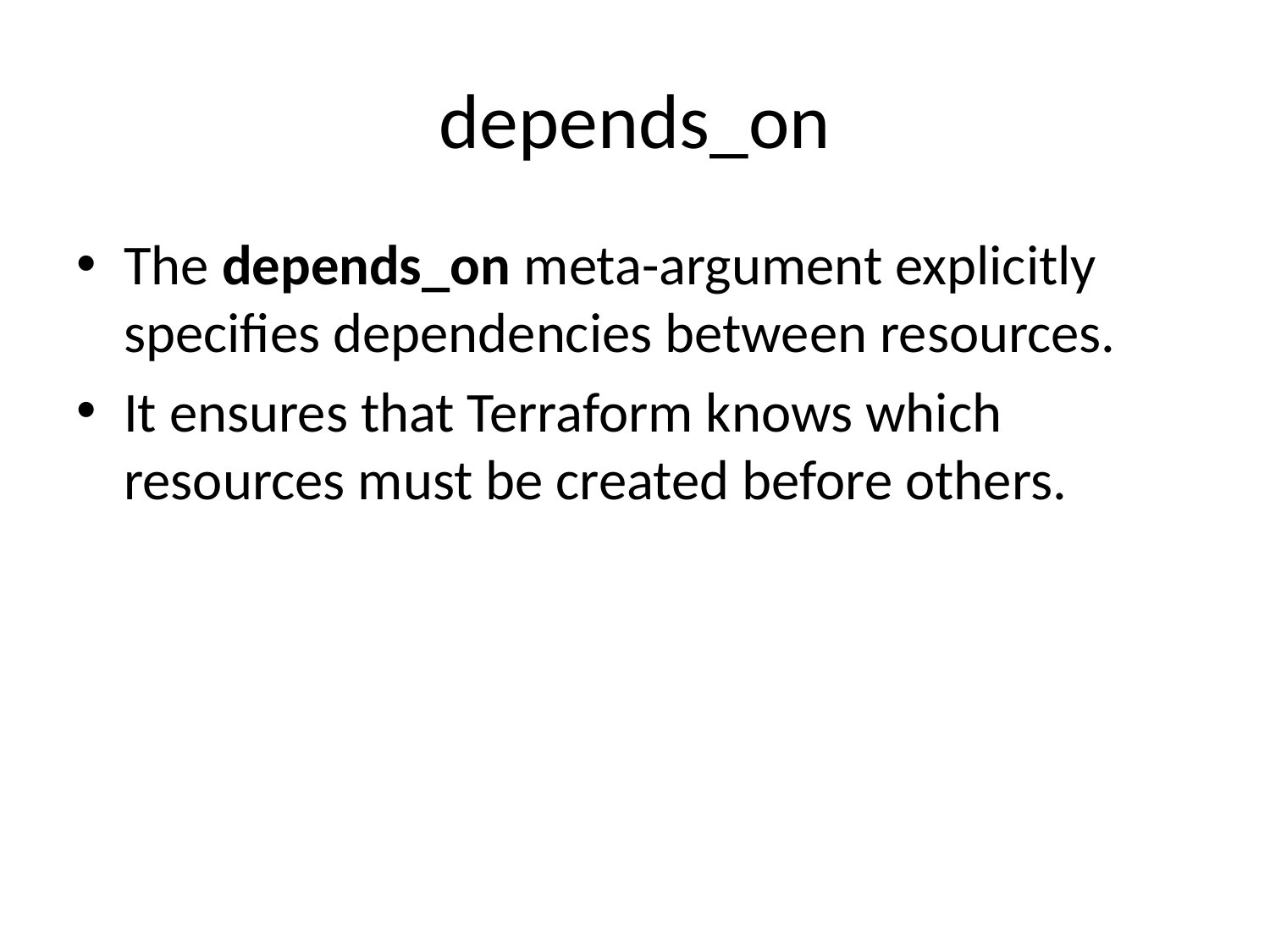

# depends_on
The depends_on meta-argument explicitly specifies dependencies between resources.
It ensures that Terraform knows which resources must be created before others.